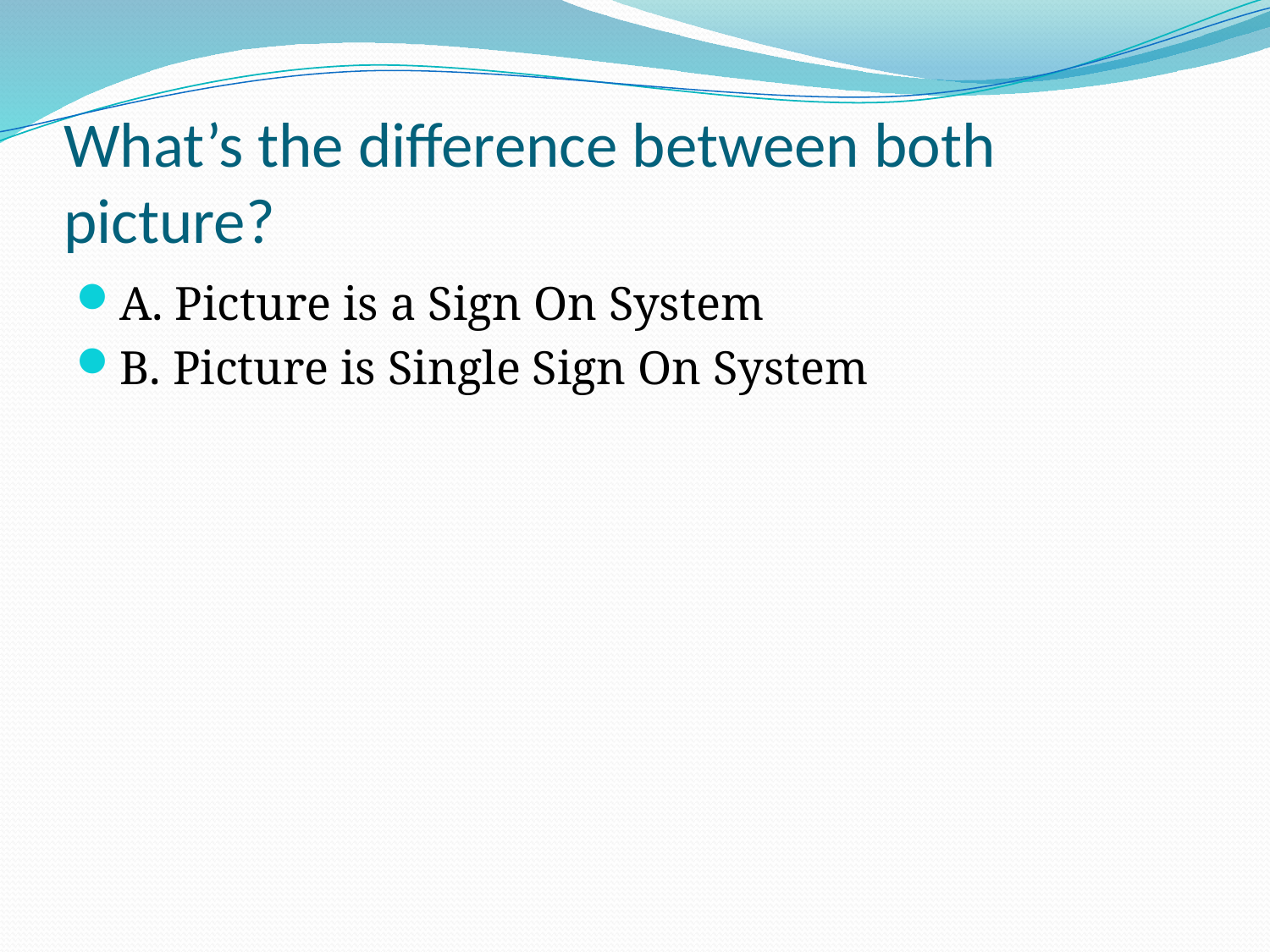

# What’s the difference between both picture?
A. Picture is a Sign On System
B. Picture is Single Sign On System